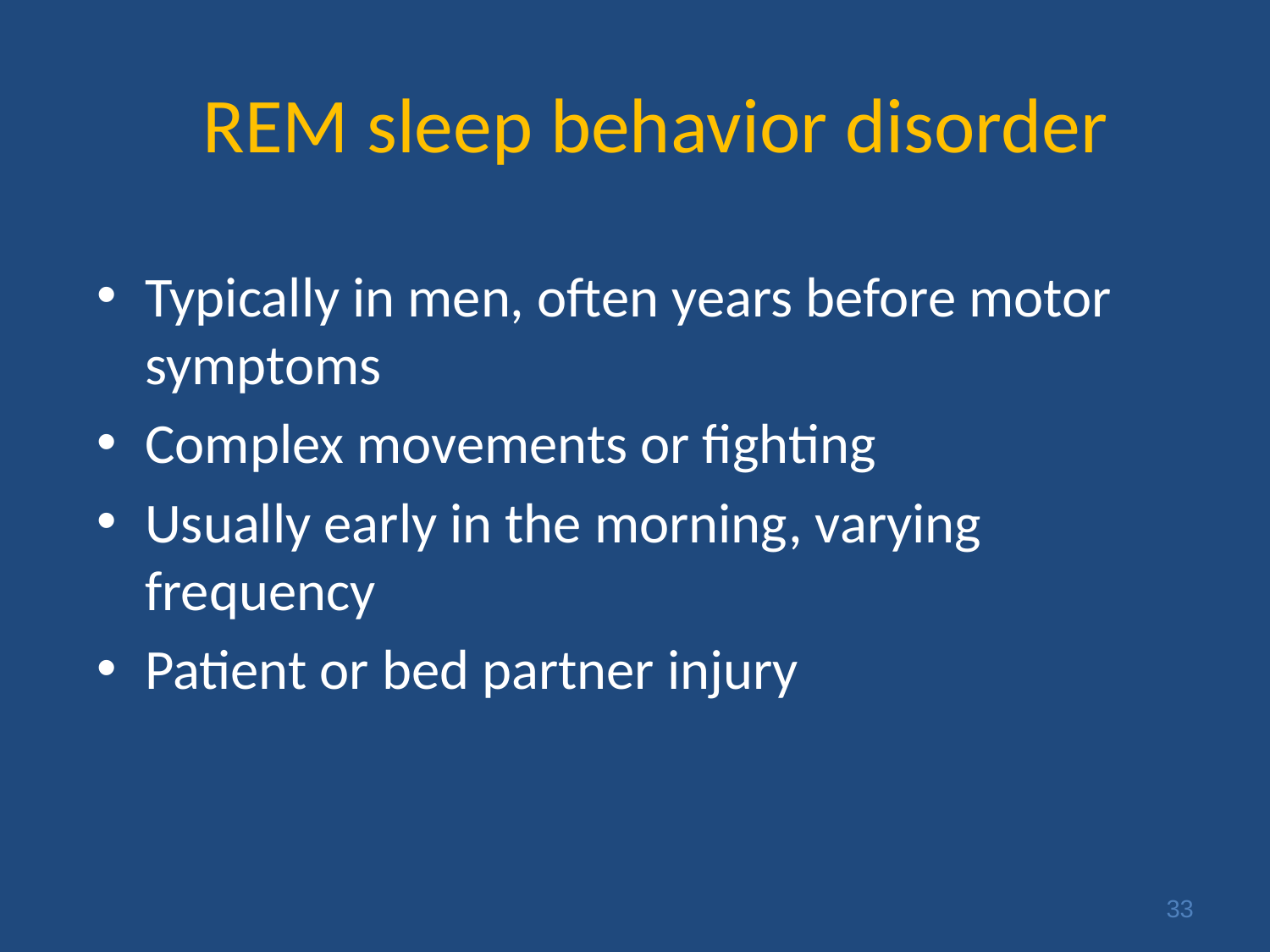

# REM sleep behavior disorder
Typically in men, often years before motor symptoms
Complex movements or fighting
Usually early in the morning, varying frequency
Patient or bed partner injury
33